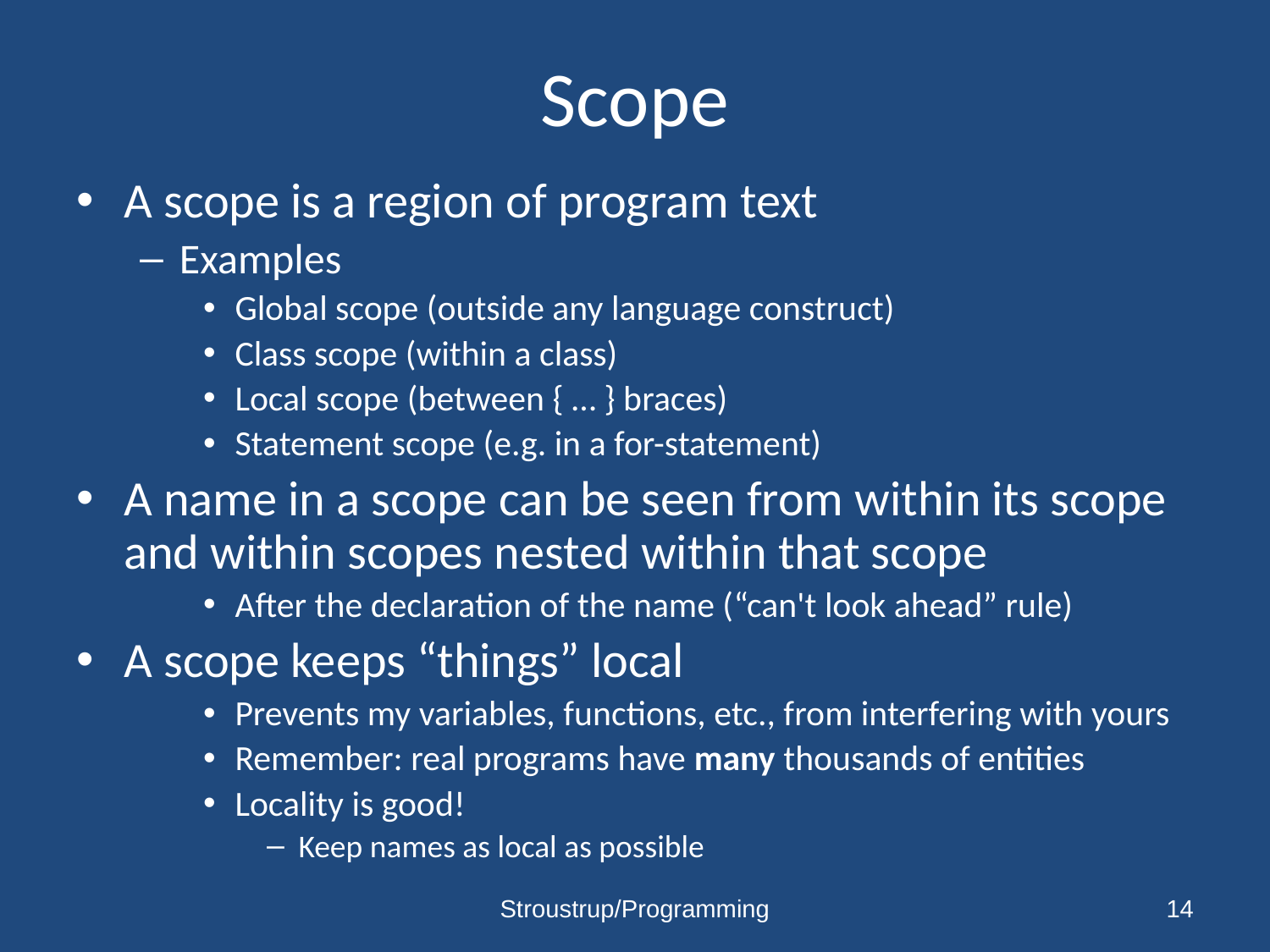

# Scope
A scope is a region of program text
Examples
Global scope (outside any language construct)
Class scope (within a class)
Local scope (between { … } braces)
Statement scope (e.g. in a for-statement)
A name in a scope can be seen from within its scope and within scopes nested within that scope
After the declaration of the name (“can't look ahead” rule)
A scope keeps “things” local
Prevents my variables, functions, etc., from interfering with yours
Remember: real programs have many thousands of entities
Locality is good!
Keep names as local as possible
Stroustrup/Programming
14